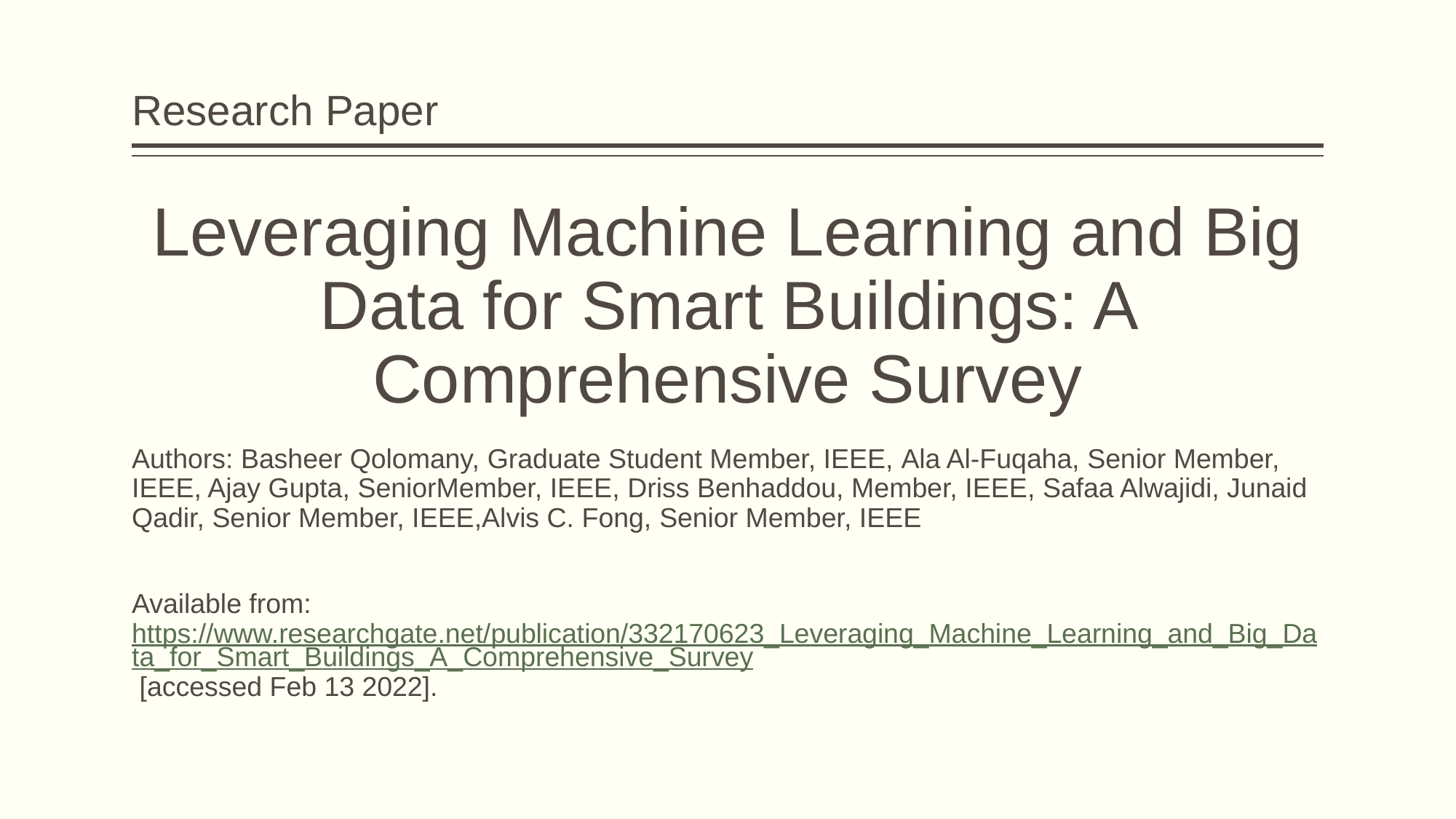

# Research Paper
Leveraging Machine Learning and Big Data for Smart Buildings: A Comprehensive Survey
Authors: Basheer Qolomany, Graduate Student Member, IEEE, Ala Al-Fuqaha, Senior Member, IEEE, Ajay Gupta, SeniorMember, IEEE, Driss Benhaddou, Member, IEEE, Safaa Alwajidi, Junaid Qadir, Senior Member, IEEE,Alvis C. Fong, Senior Member, IEEE
Available from: https://www.researchgate.net/publication/332170623_Leveraging_Machine_Learning_and_Big_Data_for_Smart_Buildings_A_Comprehensive_Survey [accessed Feb 13 2022].